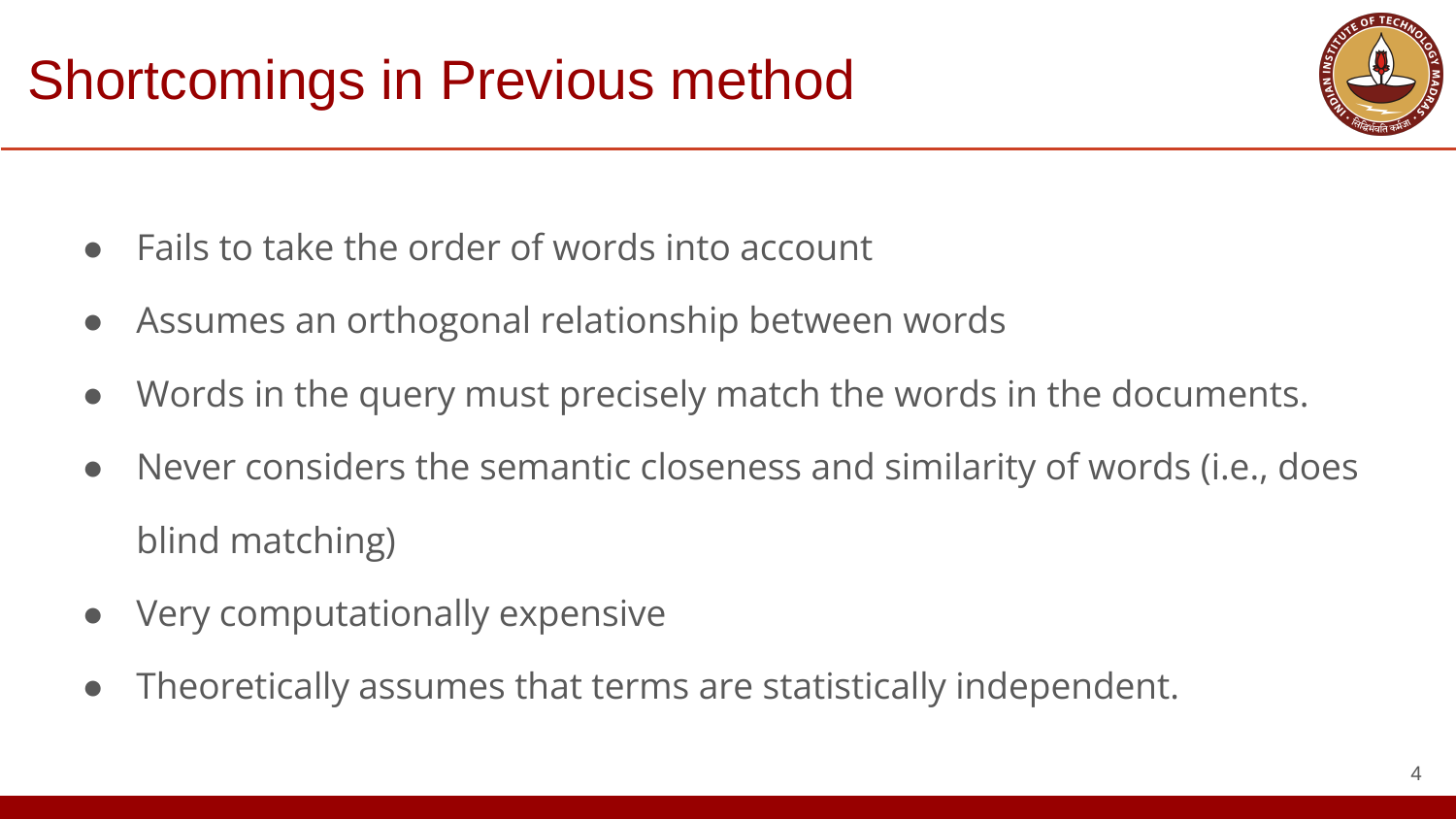

# Shortcomings in Previous method
Fails to take the order of words into account
Assumes an orthogonal relationship between words
Words in the query must precisely match the words in the documents.
Never considers the semantic closeness and similarity of words (i.e., does blind matching)
Very computationally expensive
Theoretically assumes that terms are statistically independent.
4